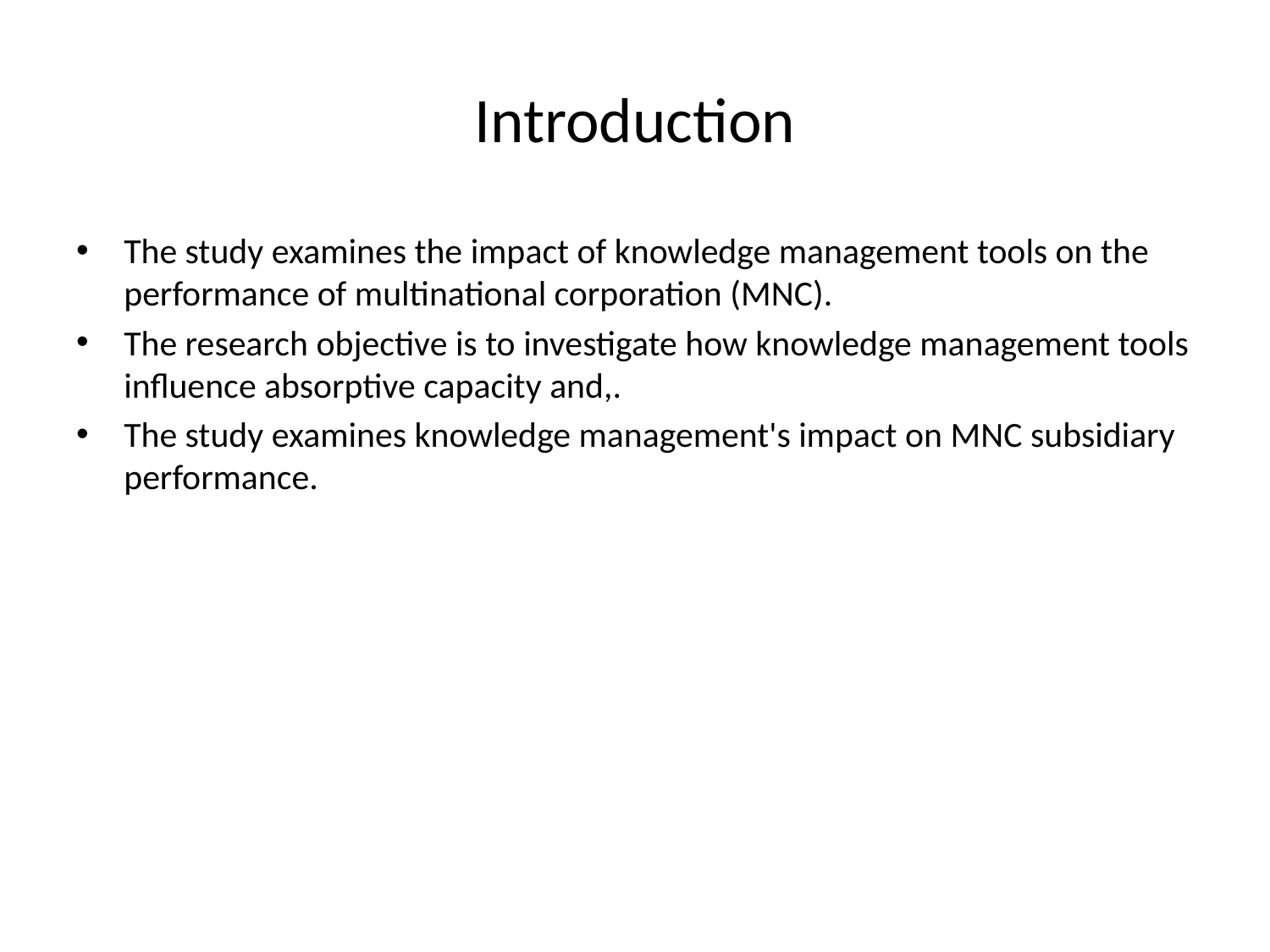

# Introduction
The study examines the impact of knowledge management tools on the performance of multinational corporation (MNC).
The research objective is to investigate how knowledge management tools influence absorptive capacity and,.
The study examines knowledge management's impact on MNC subsidiary performance.